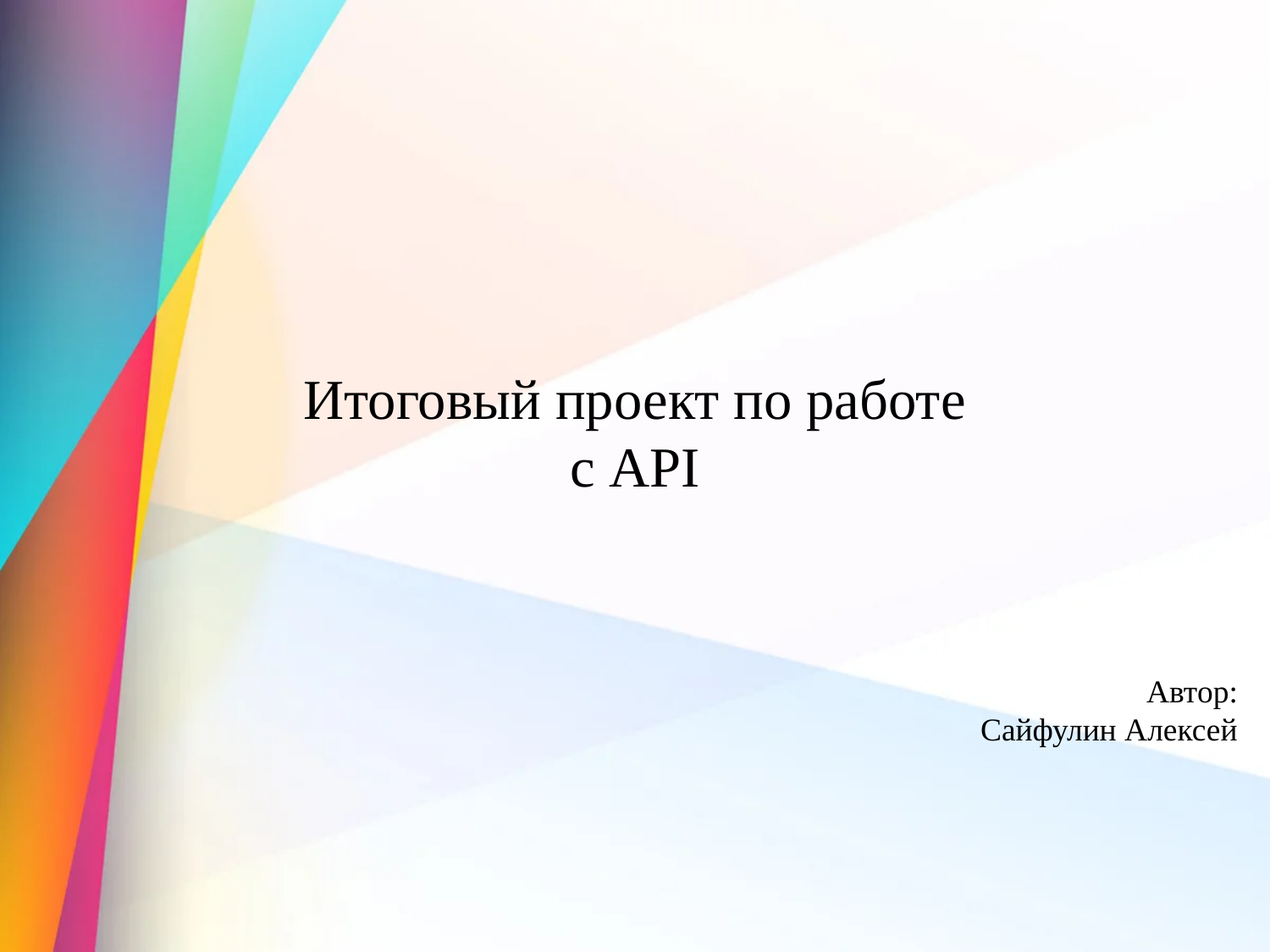

Итоговый проект по работе с API
Автор:
Сайфулин Алексей